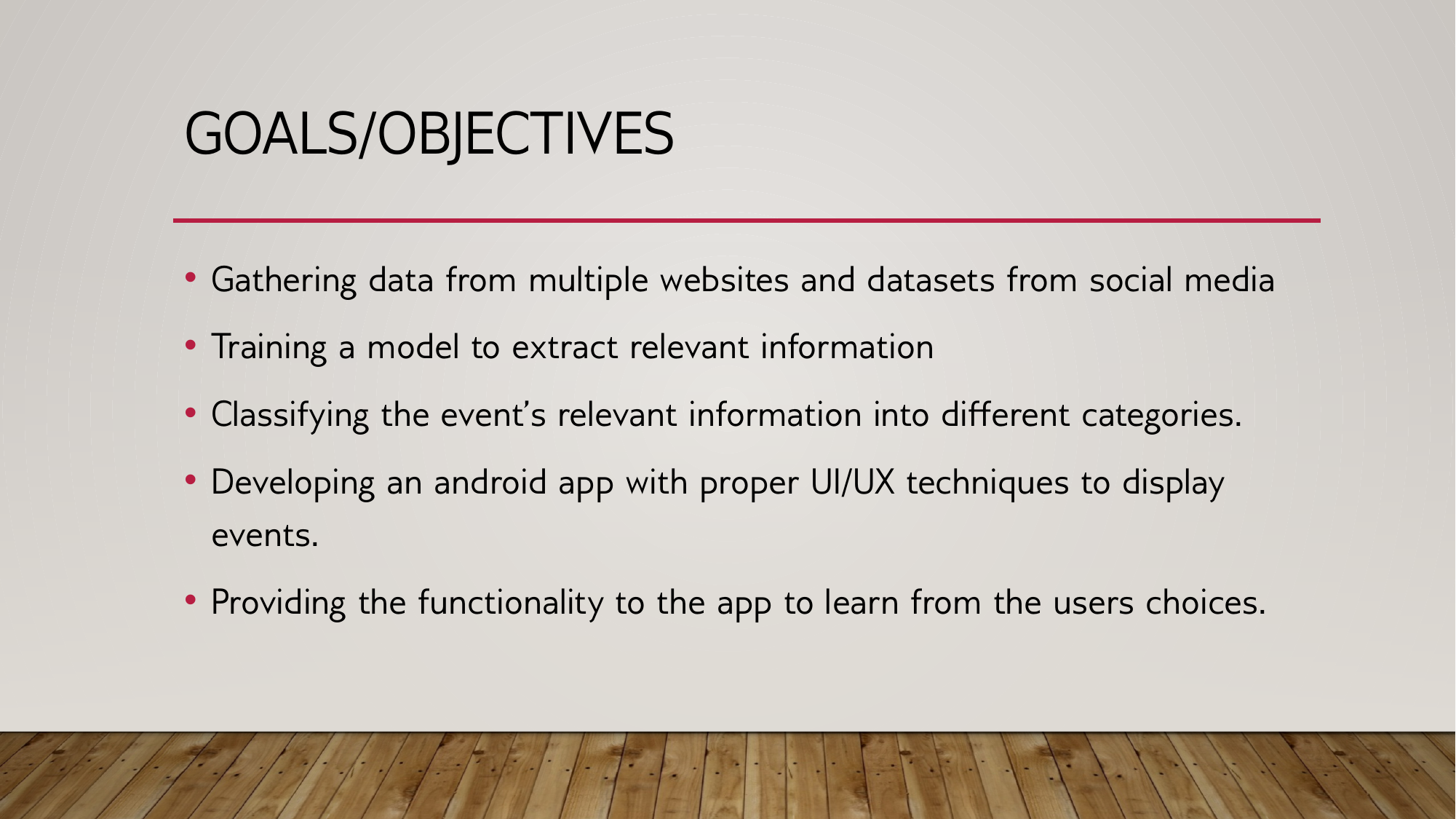

# Goals/Objectives
Gathering data from multiple websites and datasets from social media
Training a model to extract relevant information
Classifying the event’s relevant information into different categories.
Developing an android app with proper UI/UX techniques to display events.
Providing the functionality to the app to learn from the users choices.